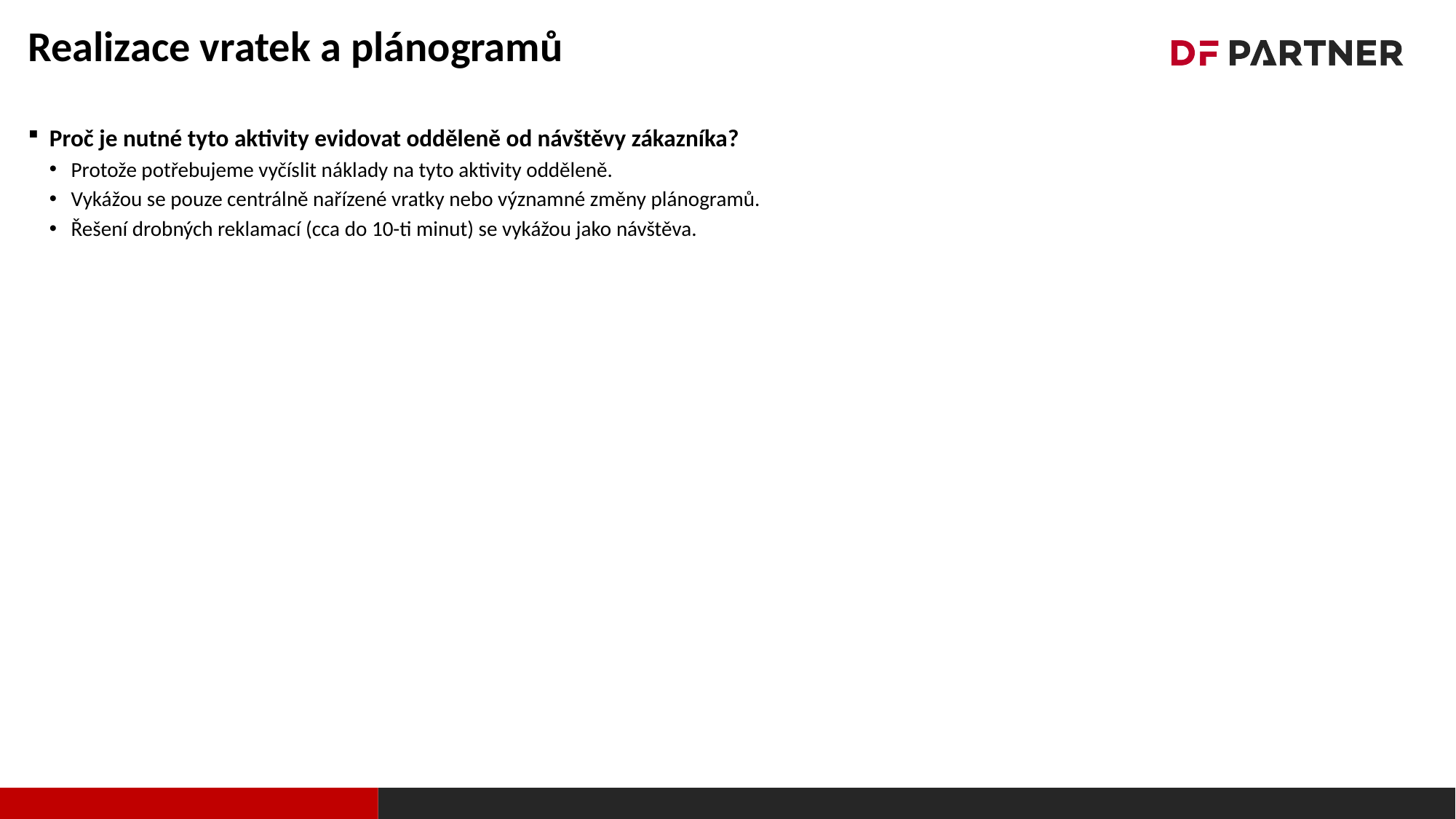

# Realizace vratek a plánogramů
Proč je nutné tyto aktivity evidovat odděleně od návštěvy zákazníka?
Protože potřebujeme vyčíslit náklady na tyto aktivity odděleně.
Vykážou se pouze centrálně nařízené vratky nebo významné změny plánogramů.
Řešení drobných reklamací (cca do 10-ti minut) se vykážou jako návštěva.